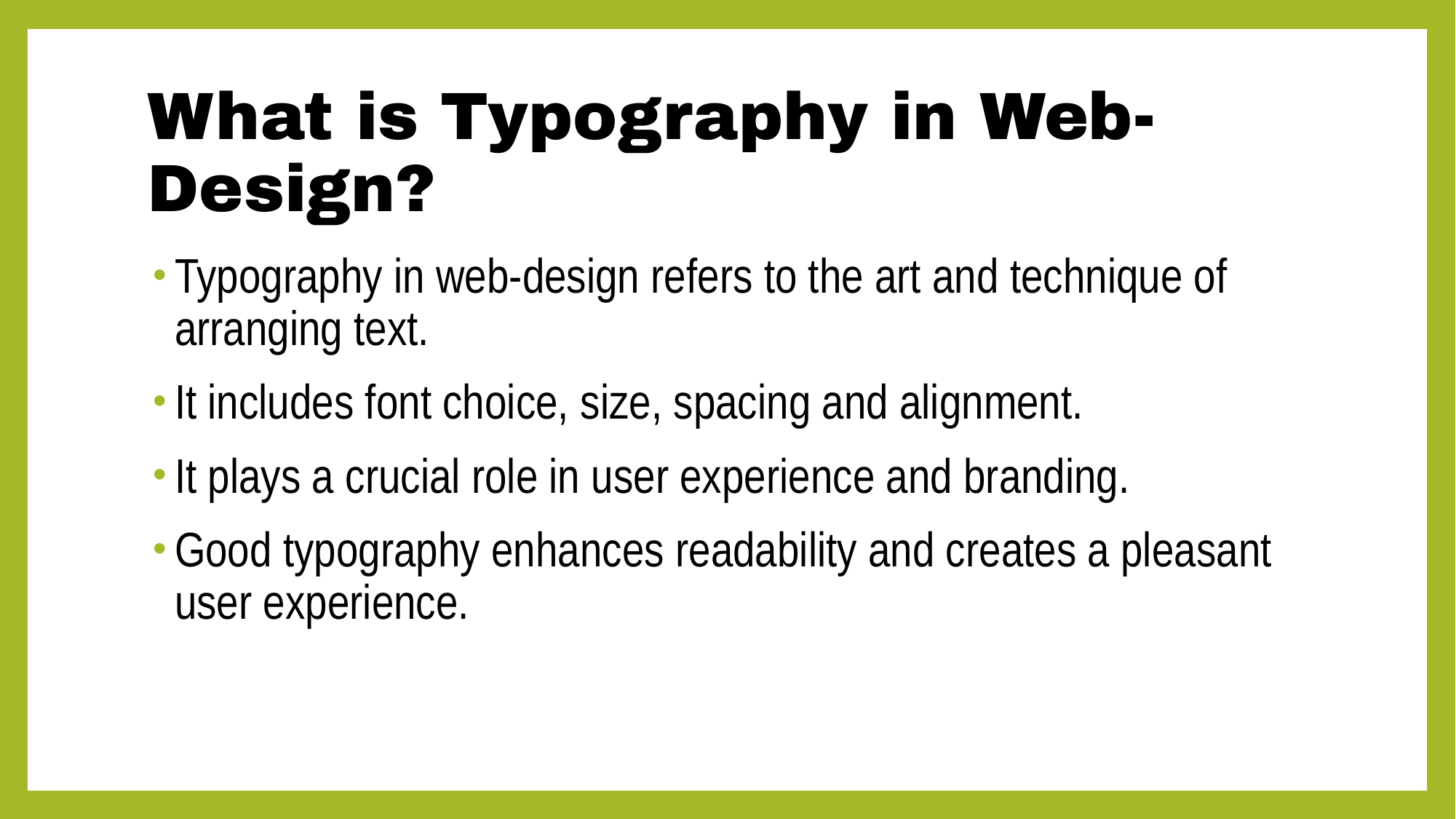

# What is Typography in Web-Design?
Typography in web-design refers to the art and technique of arranging text.
It includes font choice, size, spacing and alignment.
It plays a crucial role in user experience and branding.
Good typography enhances readability and creates a pleasant user experience.